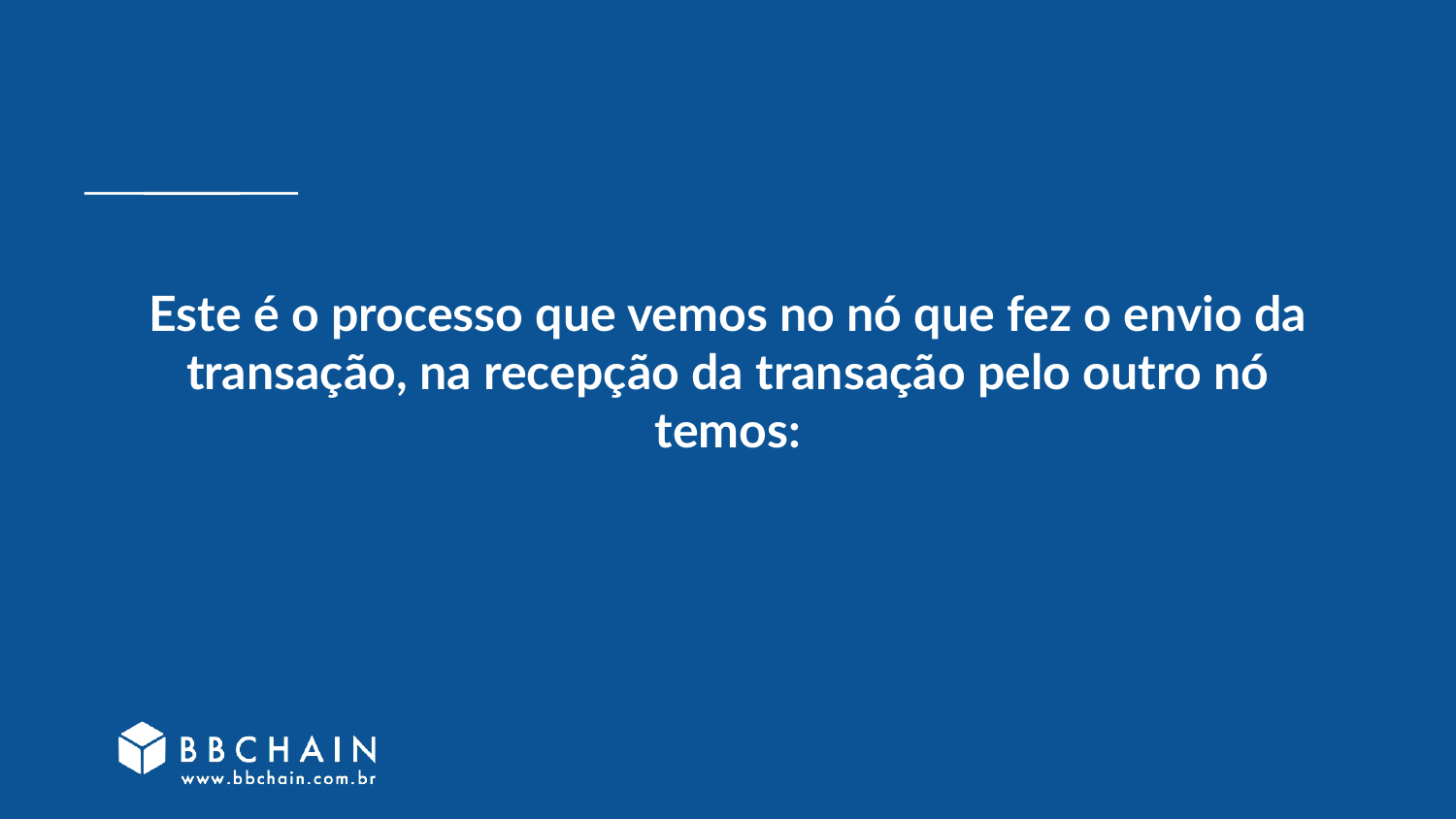

# Este é o processo que vemos no nó que fez o envio da transação, na recepção da transação pelo outro nó temos: